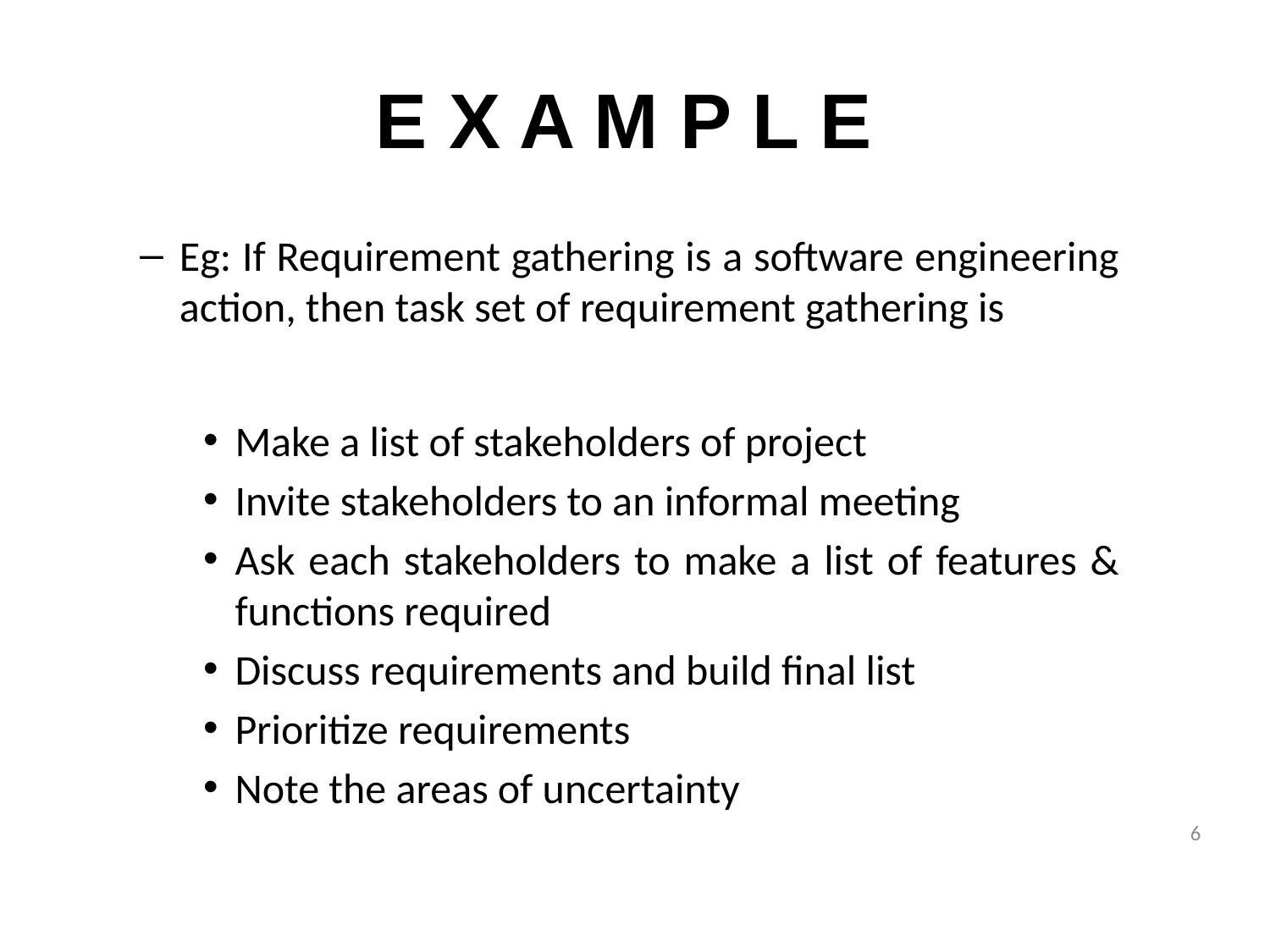

# E X A M P L E
Eg: If Requirement gathering is a software engineering action, then task set of requirement gathering is

Make a list of stakeholders of project
Invite stakeholders to an informal meeting
Ask each stakeholders to make a list of features & functions required
Discuss requirements and build final list
Prioritize requirements
Note the areas of uncertainty

6